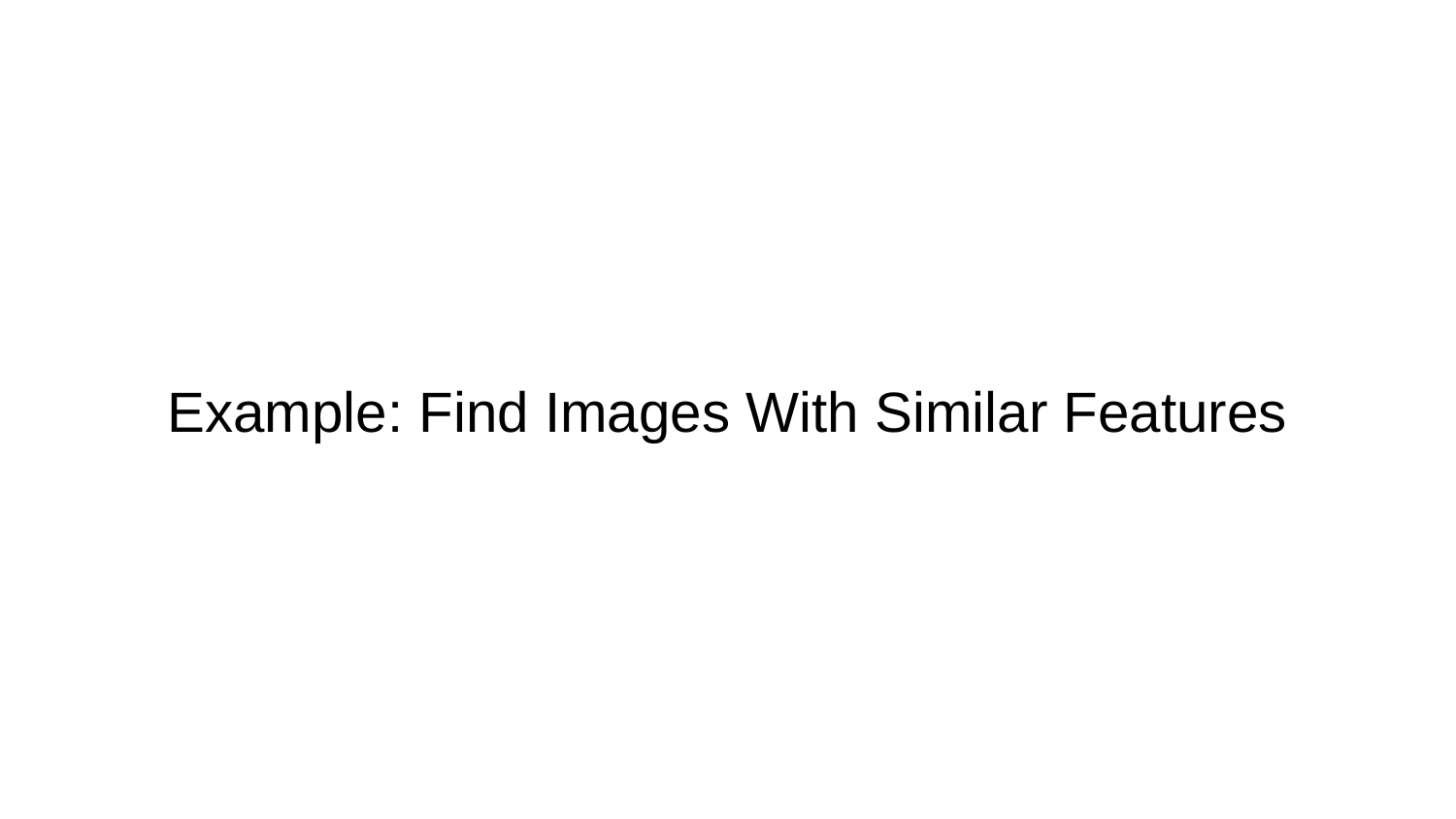

# Example: Find Images With Similar Features